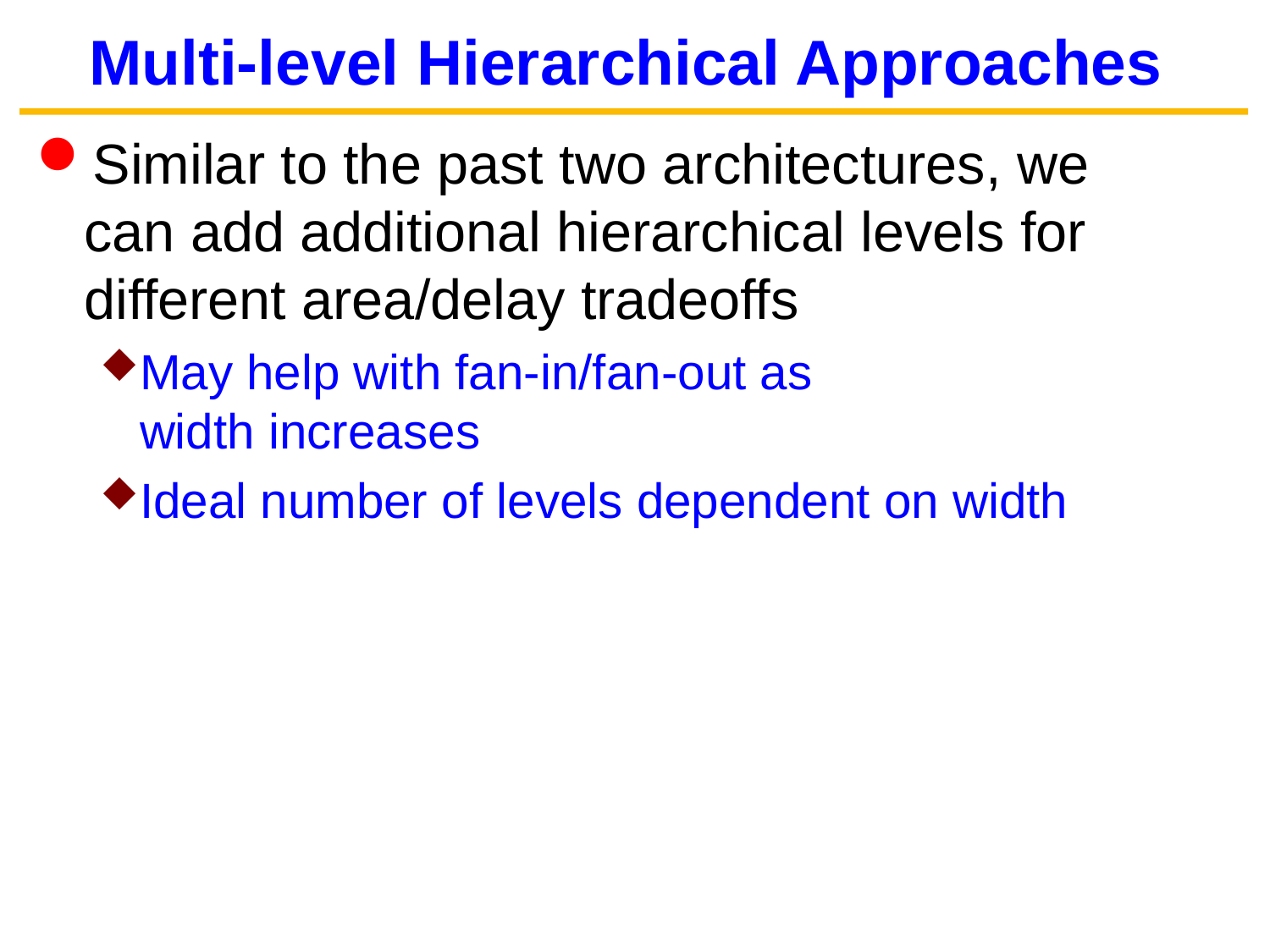

# Multi-level Hierarchical Approaches
Similar to the past two architectures, we can add additional hierarchical levels for different area/delay tradeoffs
May help with fan-in/fan-out as
width increases
Ideal number of levels dependent on width